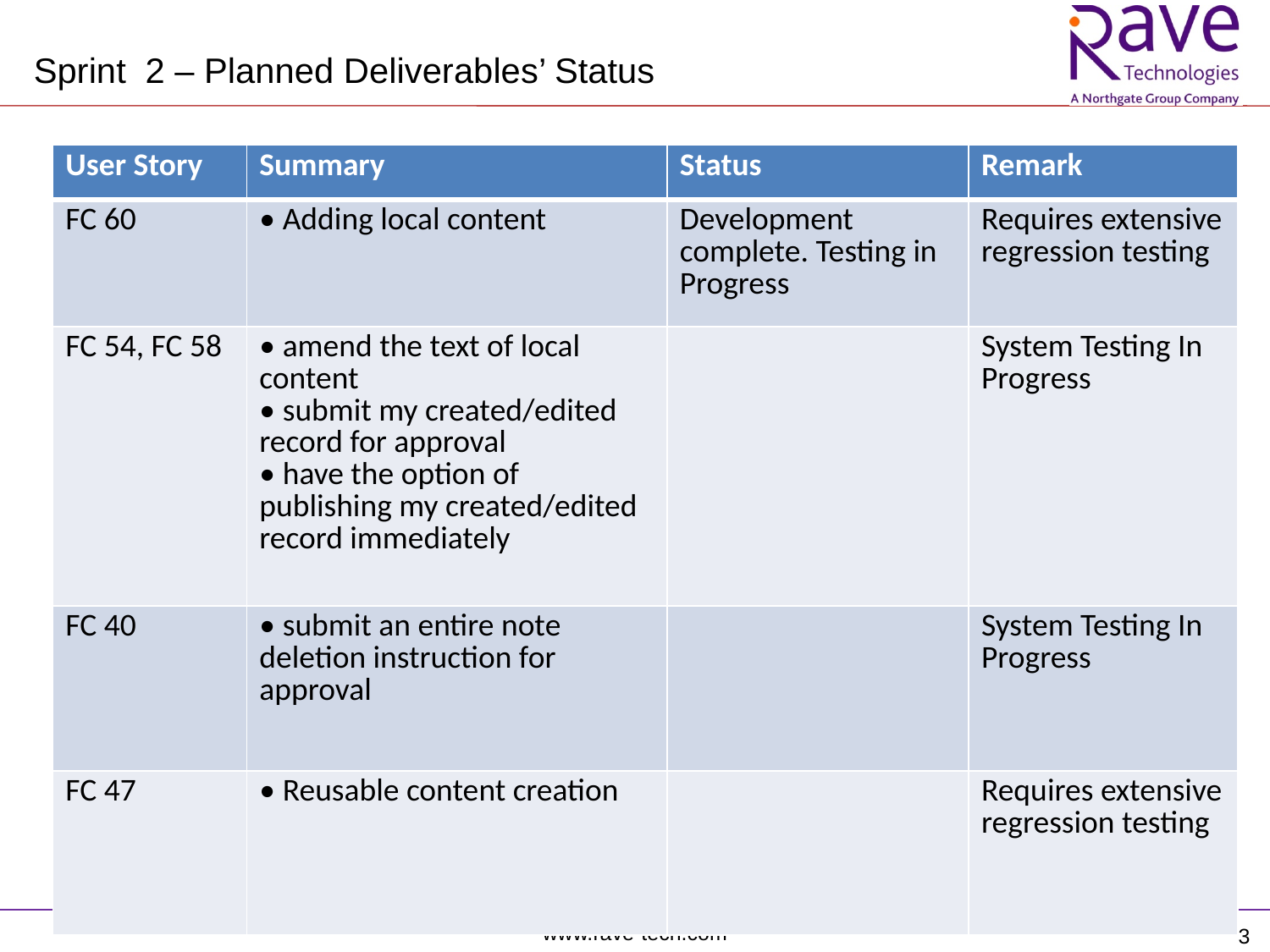

Sprint  2 – Planned Deliverables’ Status

| User Story | Summary | Status | Remark |
| --- | --- | --- | --- |
| FC 60 | • Adding local content | Development complete. Testing in Progress | Requires extensive regression testing |
| FC 54, FC 58 | • amend the text of local content • submit my created/edited record for approval • have the option of publishing my created/edited record immediately |  | System Testing In Progress |
| FC 40 | • submit an entire note deletion instruction for approval |  | System Testing In Progress |
| FC 47 | • Reusable content creation |  | Requires extensive regression testing |
3
www.rave-tech.com